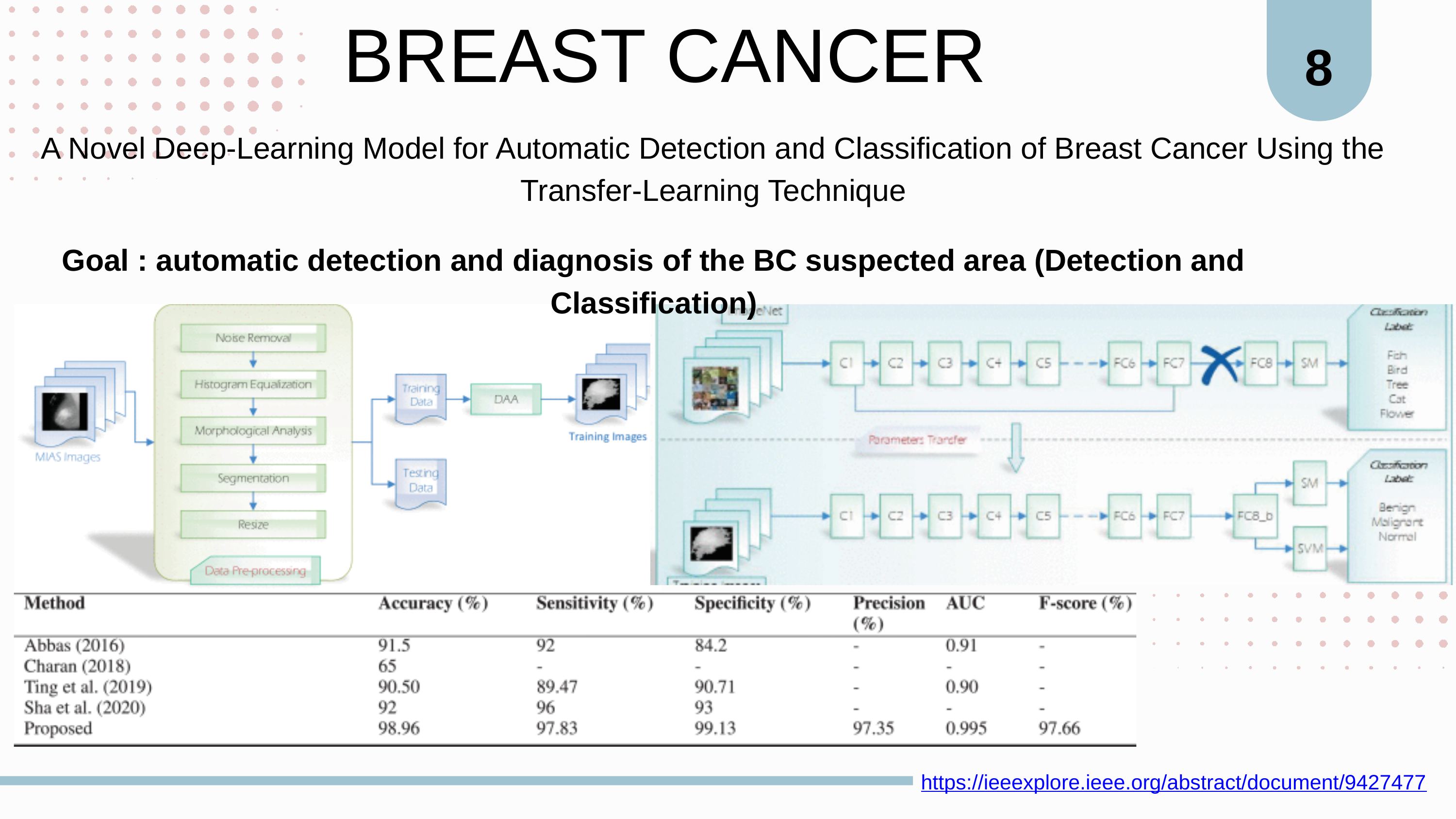

8

BREAST CANCER
A Novel Deep-Learning Model for Automatic Detection and Classification of Breast Cancer Using the Transfer-Learning Technique

Goal : automatic detection and diagnosis of the BC suspected area (Detection and Classification)

https://ieeexplore.ieee.org/abstract/document/9427477